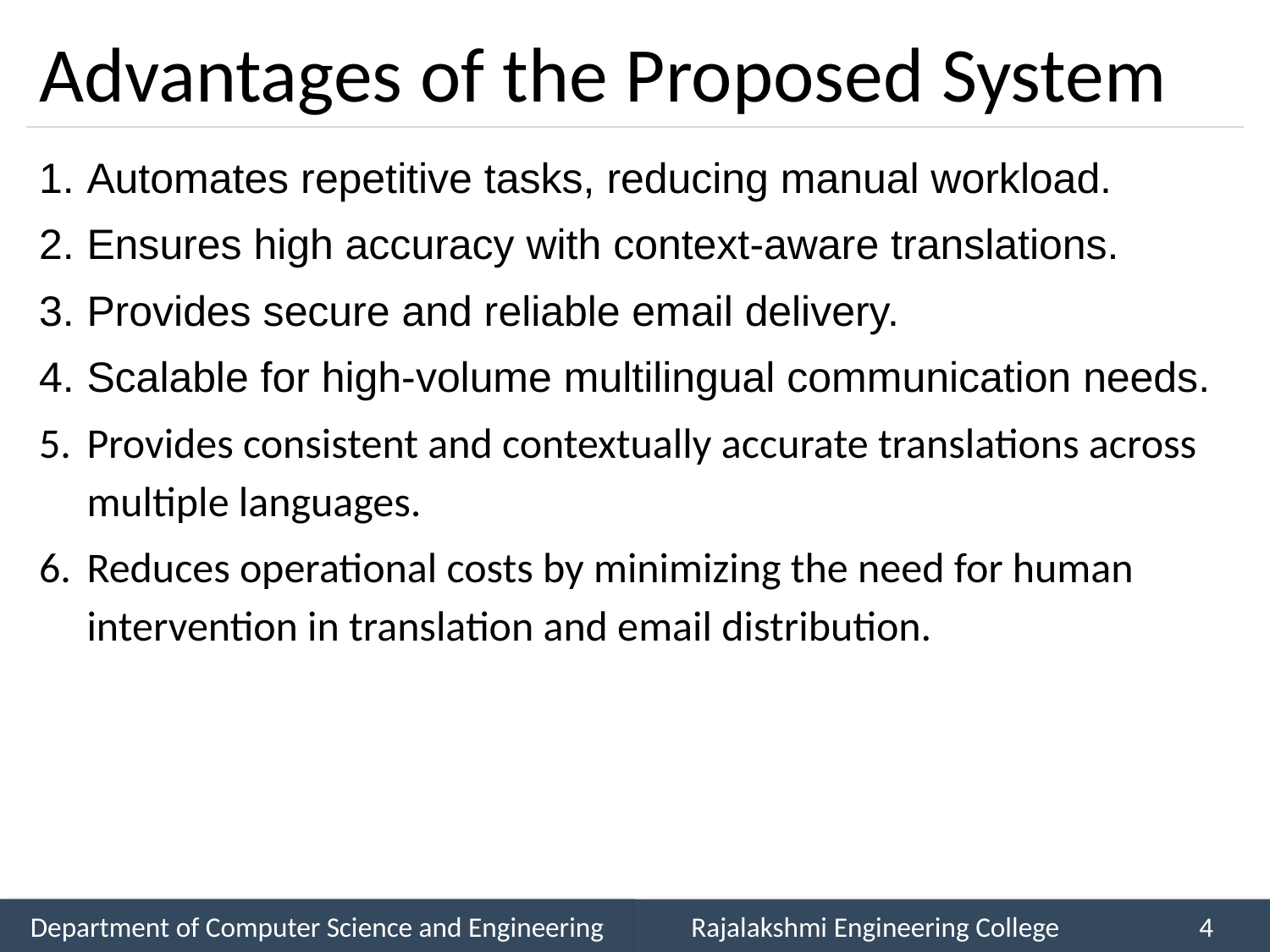

# Advantages of the Proposed System
Automates repetitive tasks, reducing manual workload.
Ensures high accuracy with context-aware translations.
Provides secure and reliable email delivery.
Scalable for high-volume multilingual communication needs.
Provides consistent and contextually accurate translations across multiple languages.
Reduces operational costs by minimizing the need for human intervention in translation and email distribution.